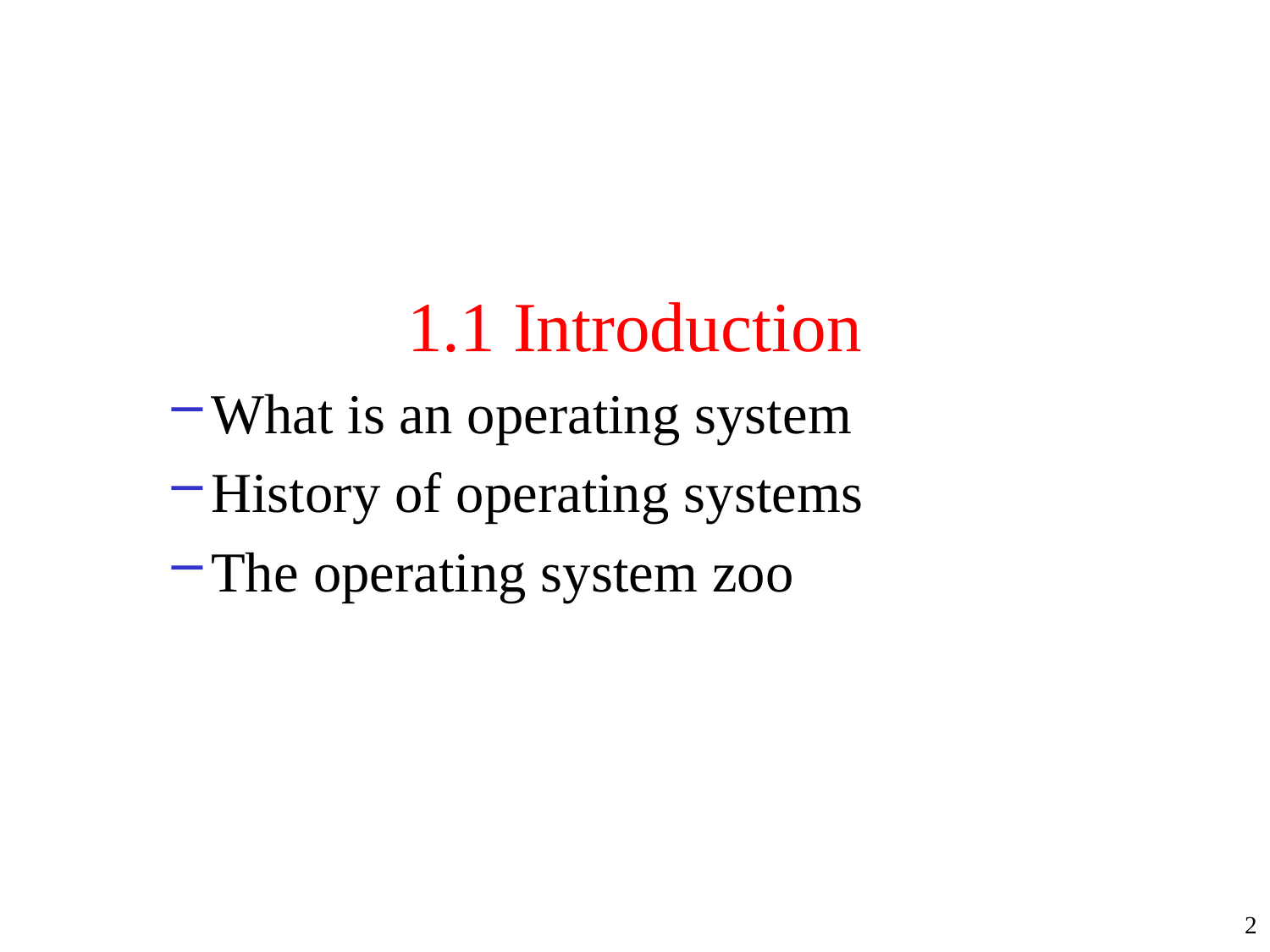

#
1.1 Introduction
What is an operating system
History of operating systems
The operating system zoo
2